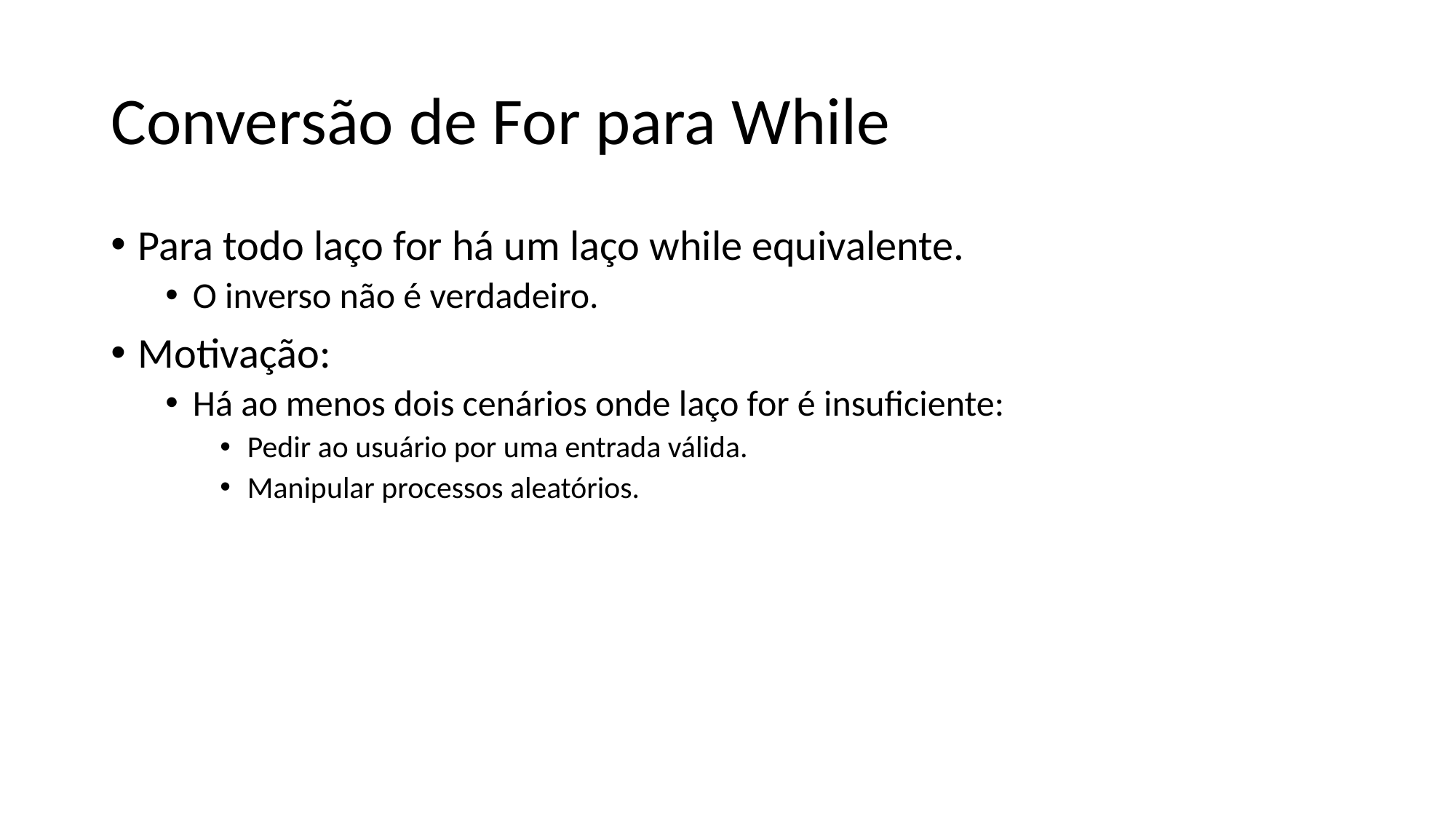

# Conversão de For para While
Para todo laço for há um laço while equivalente.
O inverso não é verdadeiro.
Motivação:
Há ao menos dois cenários onde laço for é insuficiente:
Pedir ao usuário por uma entrada válida.
Manipular processos aleatórios.